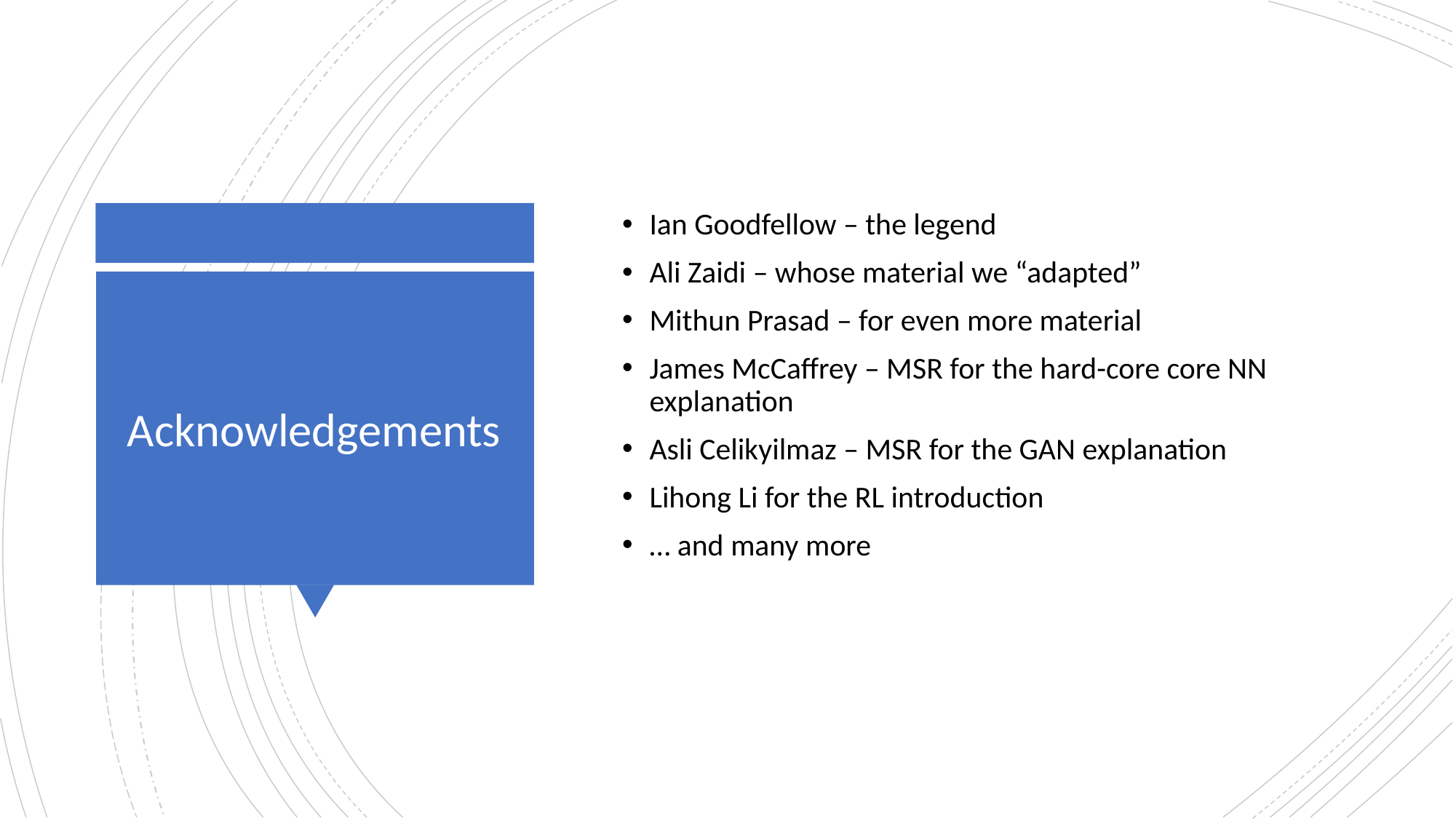

Ian Goodfellow – the legend
Ali Zaidi – whose material we “adapted”
Mithun Prasad – for even more material
James McCaffrey – MSR for the hard-core core NN explanation
Asli Celikyilmaz – MSR for the GAN explanation
Lihong Li for the RL introduction
… and many more

# Acknowledgements